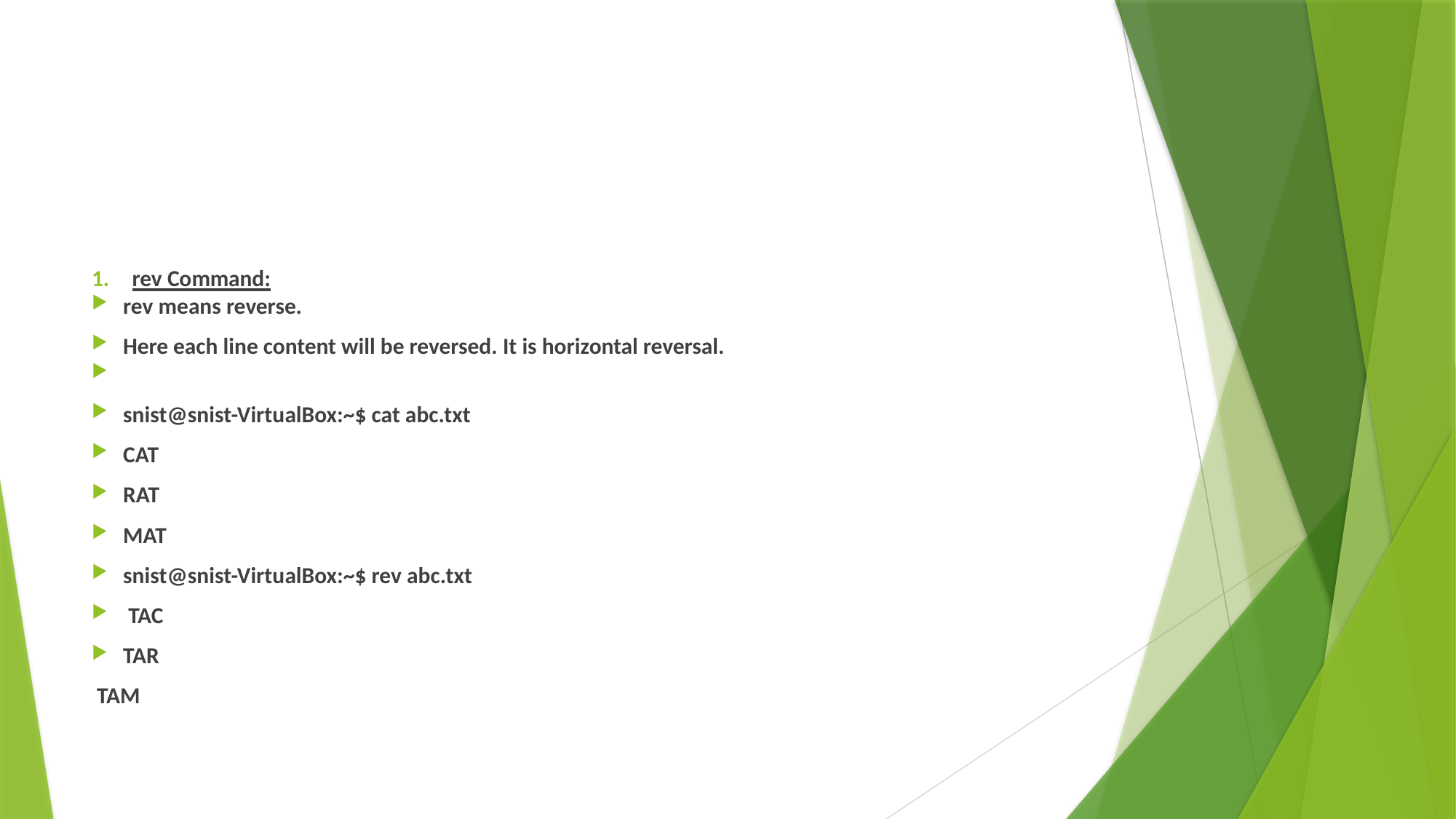

#
rev Command:
rev means reverse.
Here each line content will be reversed. It is horizontal reversal.

snist@snist-VirtualBox:~$ cat abc.txt
CAT
RAT
MAT
snist@snist-VirtualBox:~$ rev abc.txt
 TAC
TAR
 TAM